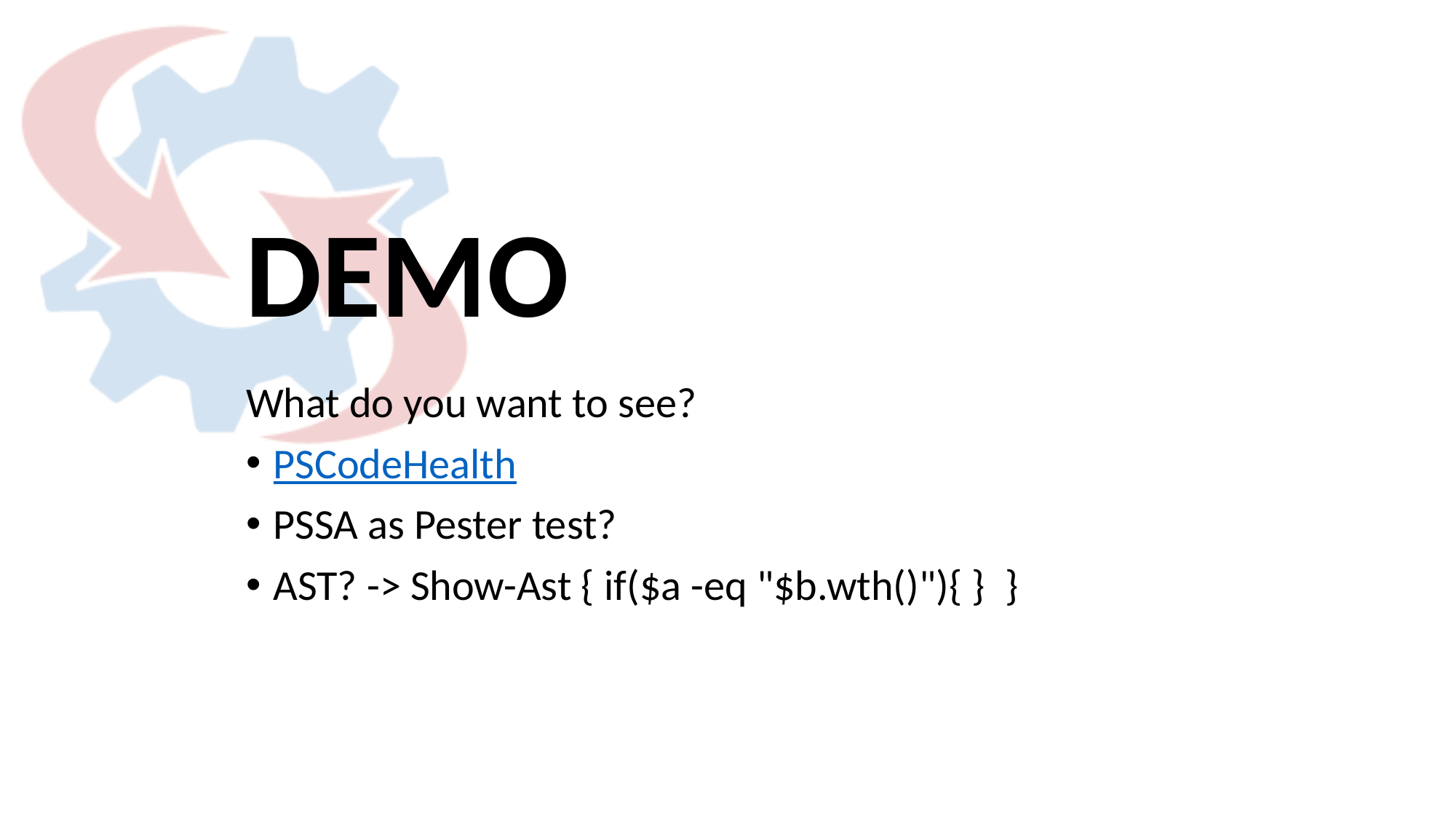

What do you want to see?
PSCodeHealth
PSSA as Pester test?
AST? -> Show-Ast { if($a -eq "$b.wth()"){ }  }